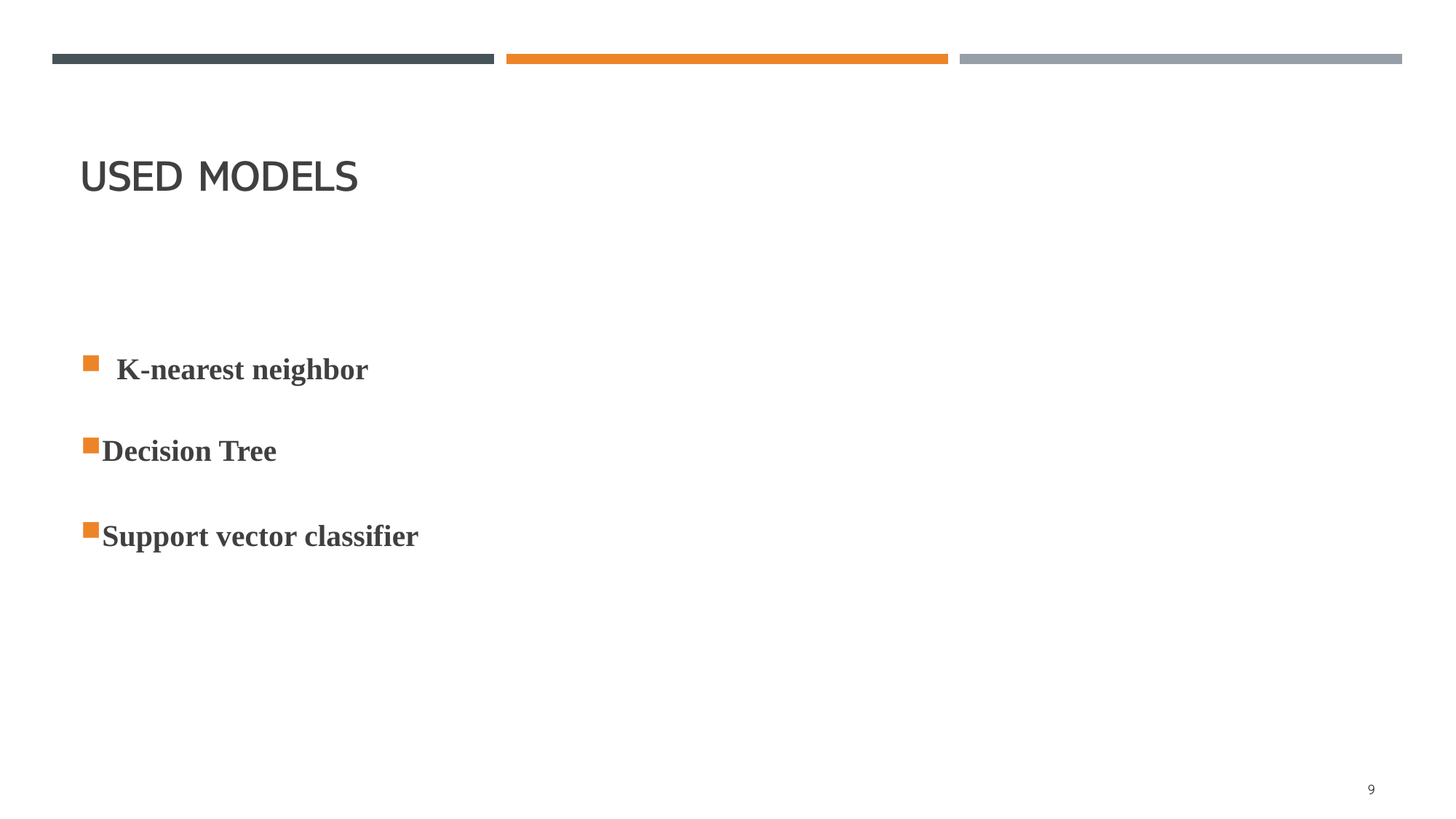

# Used models
K-nearest neighbor
Decision Tree
Support vector classifier

9